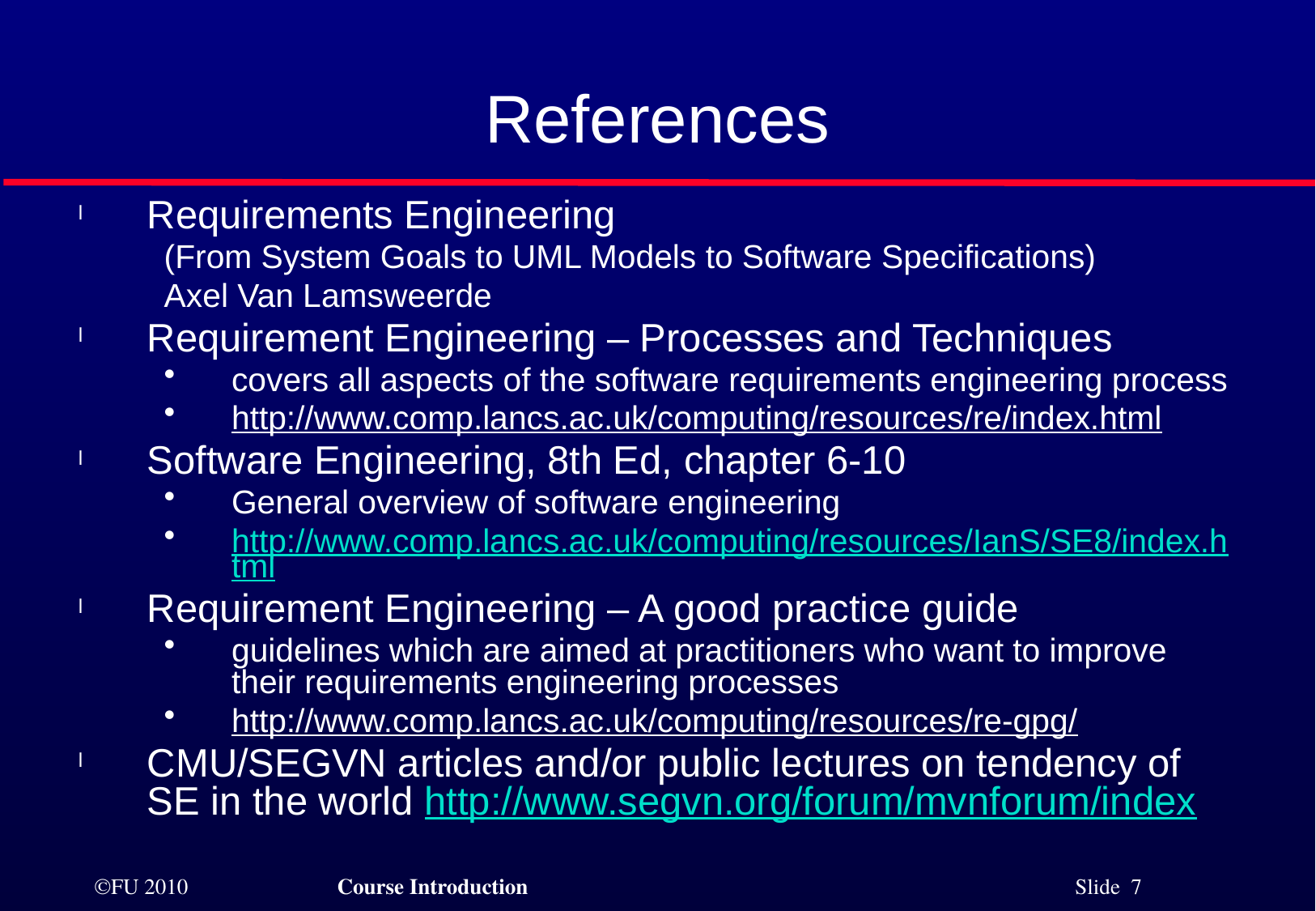

# References
Requirements Engineering
(From System Goals to UML Models to Software Specifications)
Axel Van Lamsweerde
Requirement Engineering – Processes and Techniques
covers all aspects of the software requirements engineering process
http://www.comp.lancs.ac.uk/computing/resources/re/index.html
Software Engineering, 8th Ed, chapter 6-10
General overview of software engineering
http://www.comp.lancs.ac.uk/computing/resources/IanS/SE8/index.html
Requirement Engineering – A good practice guide
guidelines which are aimed at practitioners who want to improve their requirements engineering processes
http://www.comp.lancs.ac.uk/computing/resources/re-gpg/
CMU/SEGVN articles and/or public lectures on tendency of  SE in the world http://www.segvn.org/forum/mvnforum/index